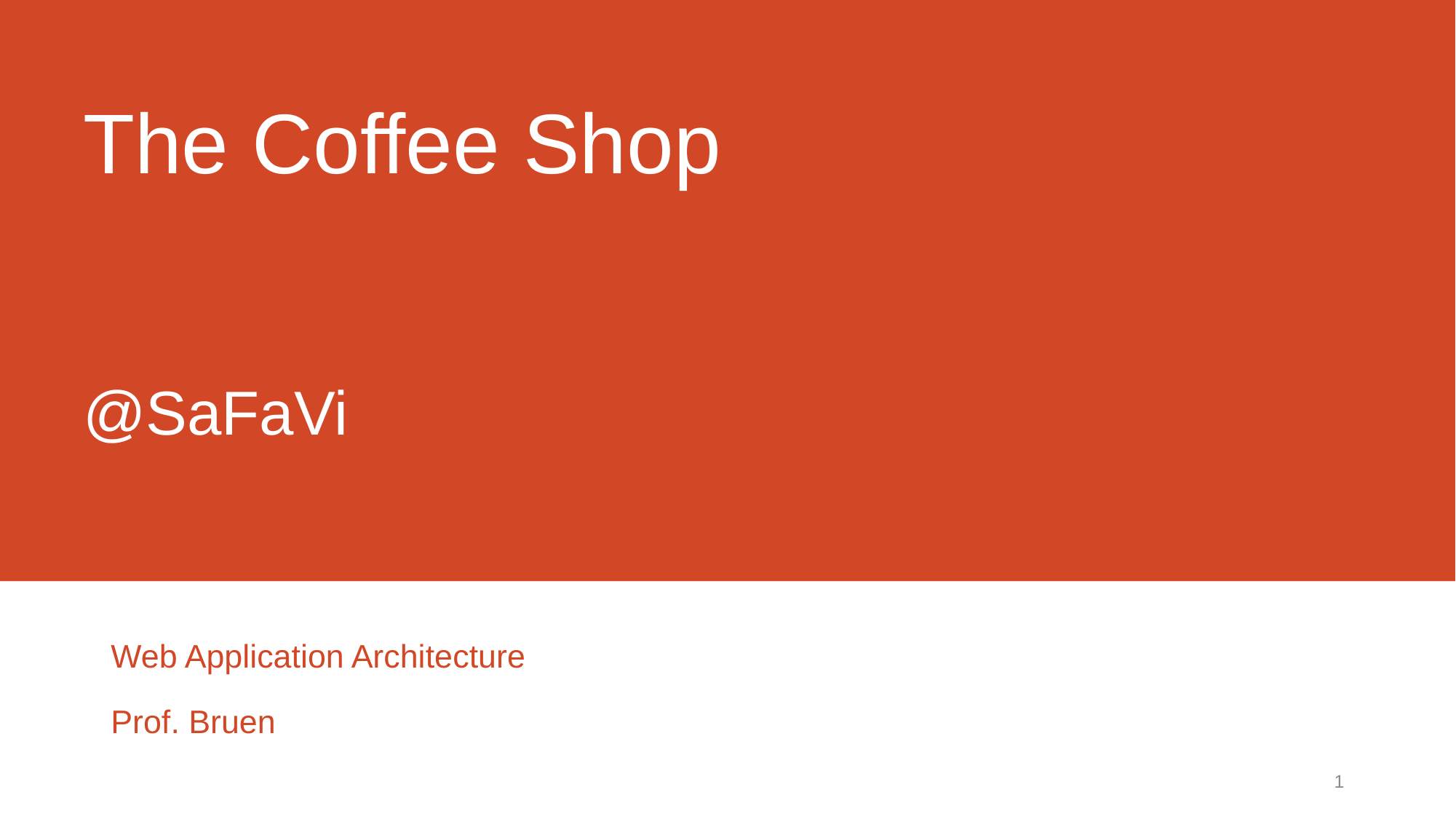

# The Coffee Shop @SaFaVi
Web Application Architecture
Prof. Bruen
1